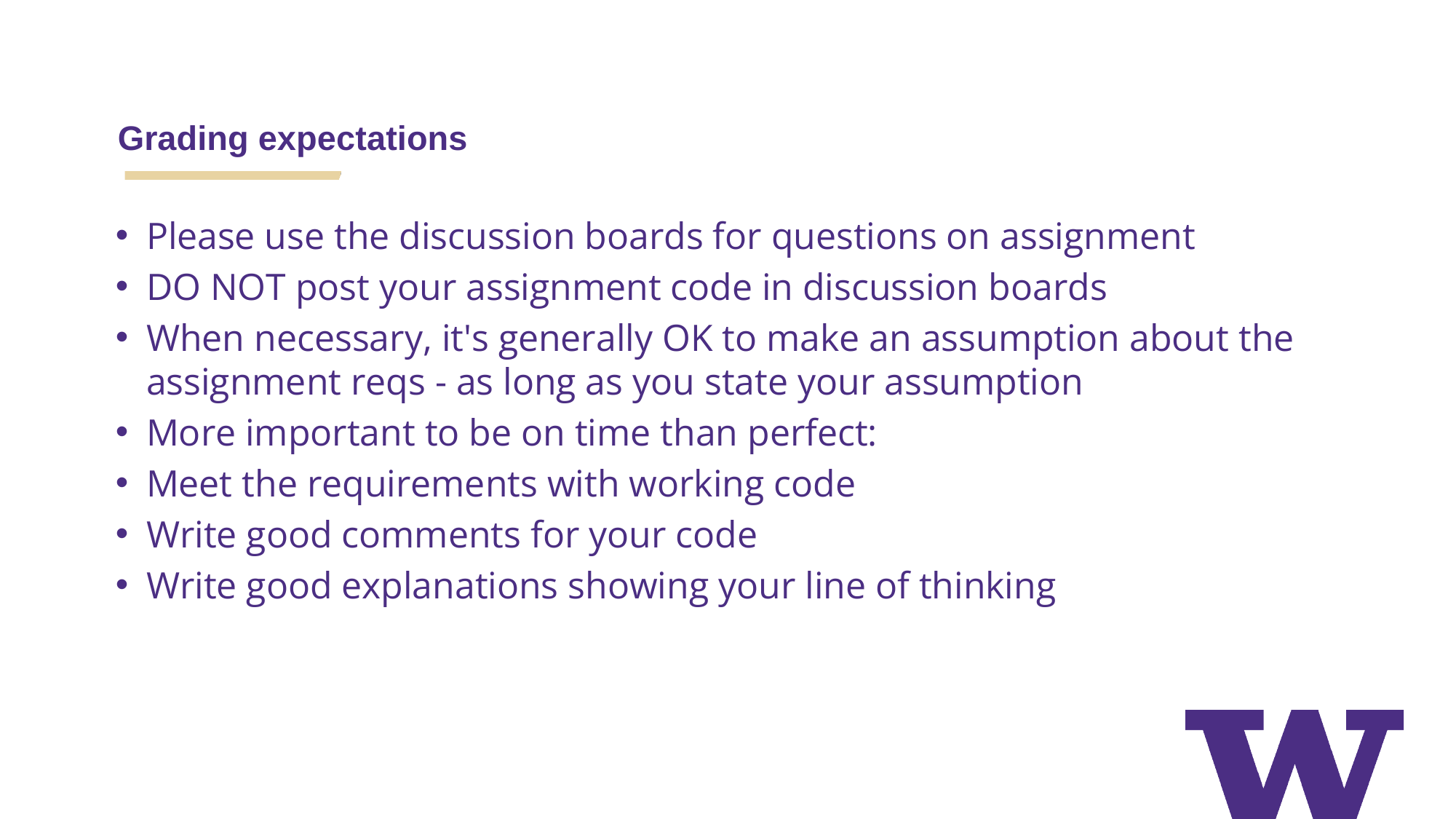

# Grading expectations
Please use the discussion boards for questions on assignment
DO NOT post your assignment code in discussion boards
When necessary, it's generally OK to make an assumption about the assignment reqs - as long as you state your assumption
More important to be on time than perfect:
Meet the requirements with working code
Write good comments for your code
Write good explanations showing your line of thinking